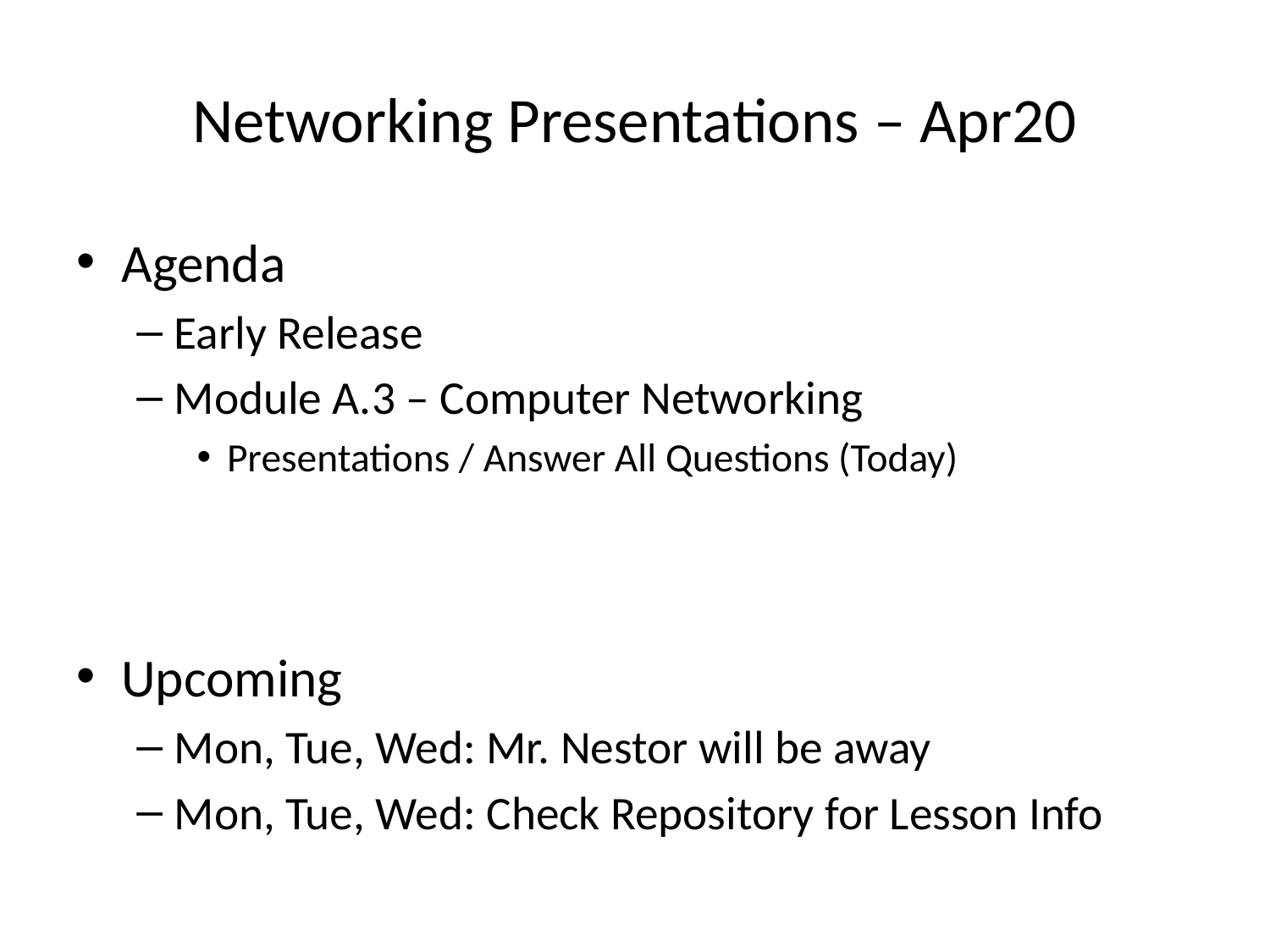

# Networking Presentations – Apr20
Agenda
Early Release
Module A.3 – Computer Networking
Presentations / Answer All Questions (Today)

Upcoming
Mon, Tue, Wed: Mr. Nestor will be away
Mon, Tue, Wed: Check Repository for Lesson Info